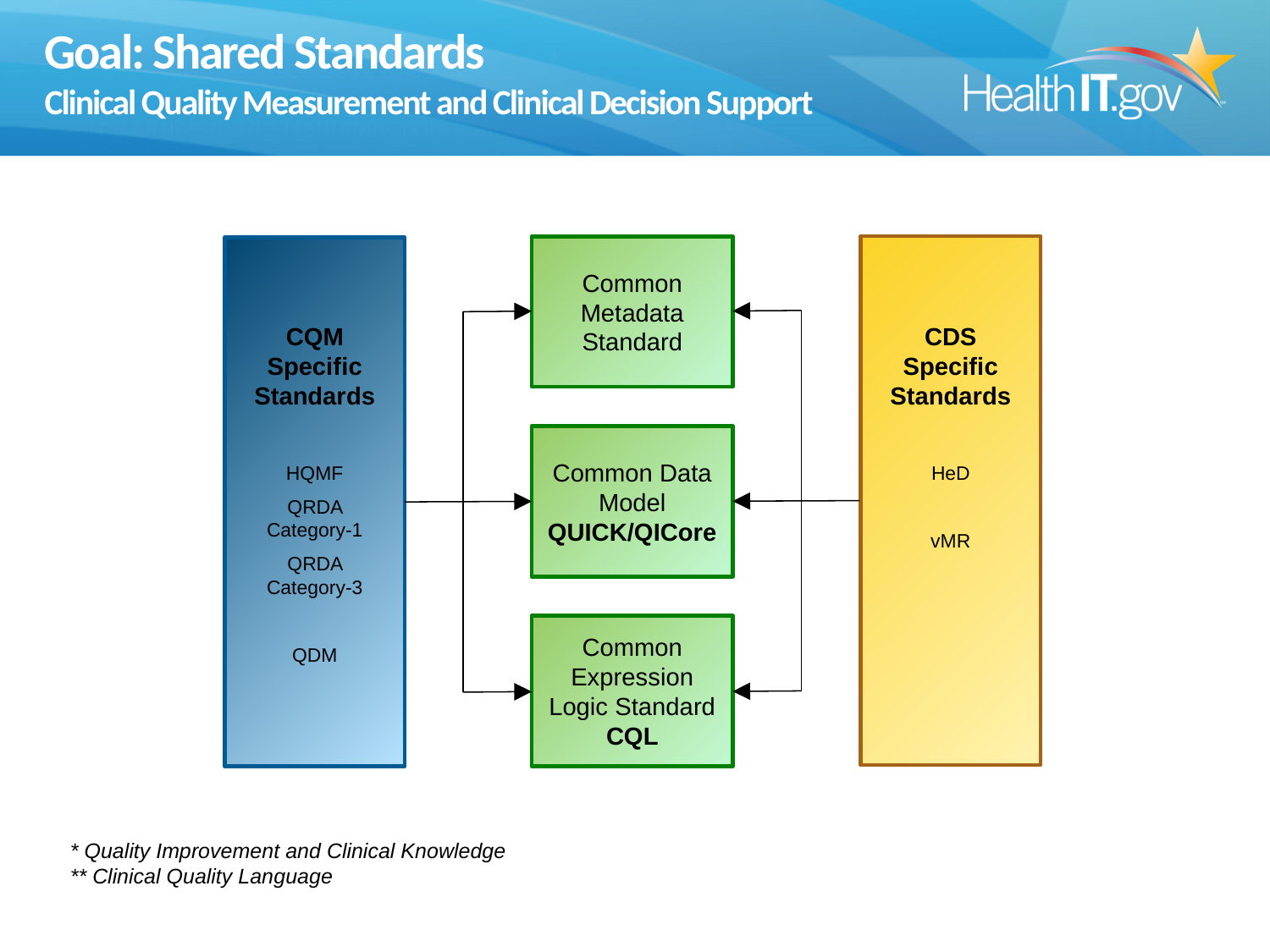

# Goal: Shared Standards Clinical Quality Measurement and Clinical Decision Support

Common Metadata Standard

CQM Specific Standards

HQMF
QRDA Category-1
QRDA Category-3

QDM

CDS Specific Standards

HeD

vMR
Common Data Model QUICK/QICore
Common Expression Logic Standard CQL
* Quality Improvement and Clinical Knowledge
** Clinical Quality Language